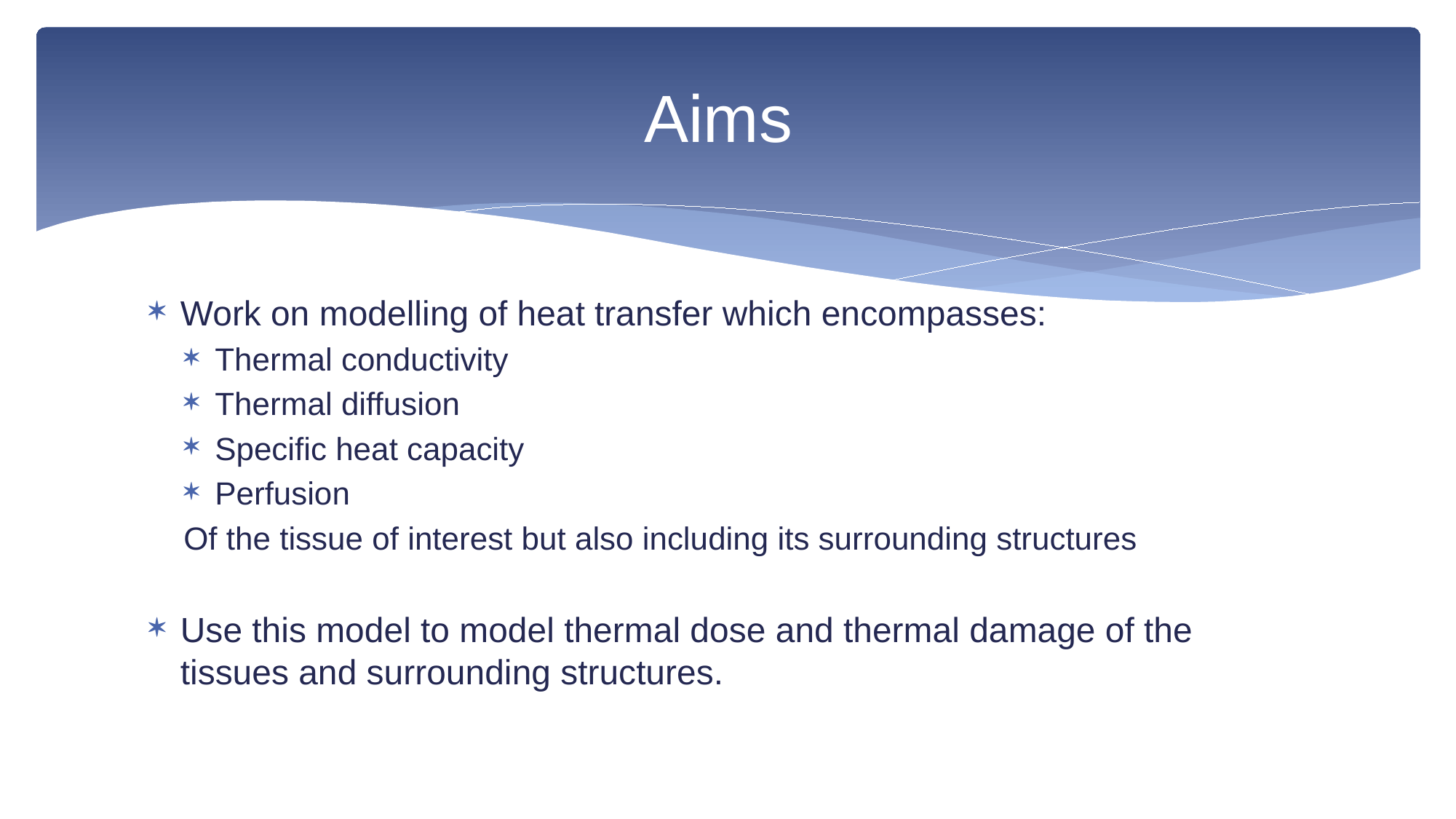

# Aims
Work on modelling of heat transfer which encompasses:
Thermal conductivity
Thermal diffusion
Specific heat capacity
Perfusion
Of the tissue of interest but also including its surrounding structures

Use this model to model thermal dose and thermal damage of the tissues and surrounding structures.